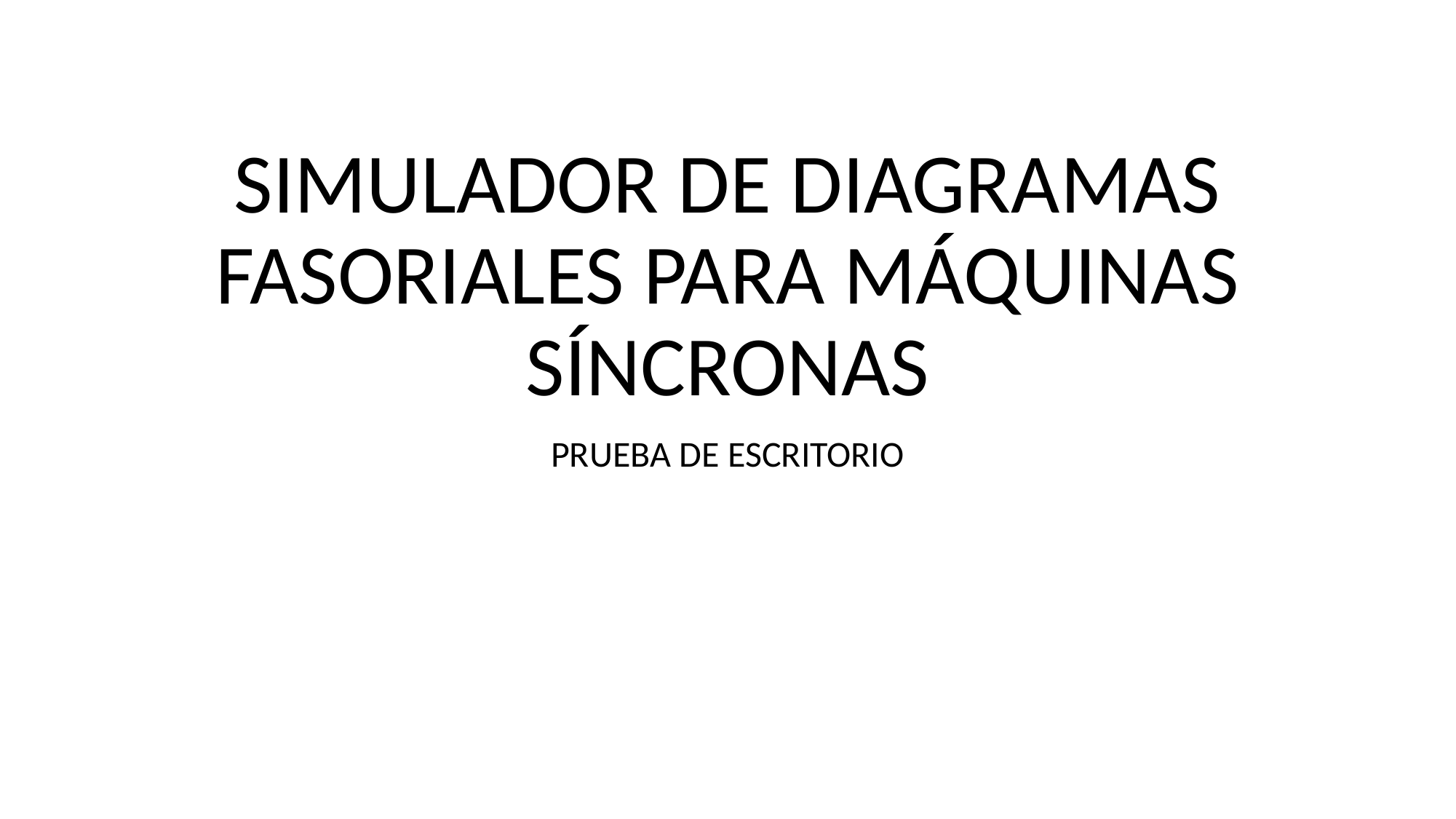

# SIMULADOR DE DIAGRAMAS FASORIALES PARA MÁQUINAS SÍNCRONAS
PRUEBA DE ESCRITORIO